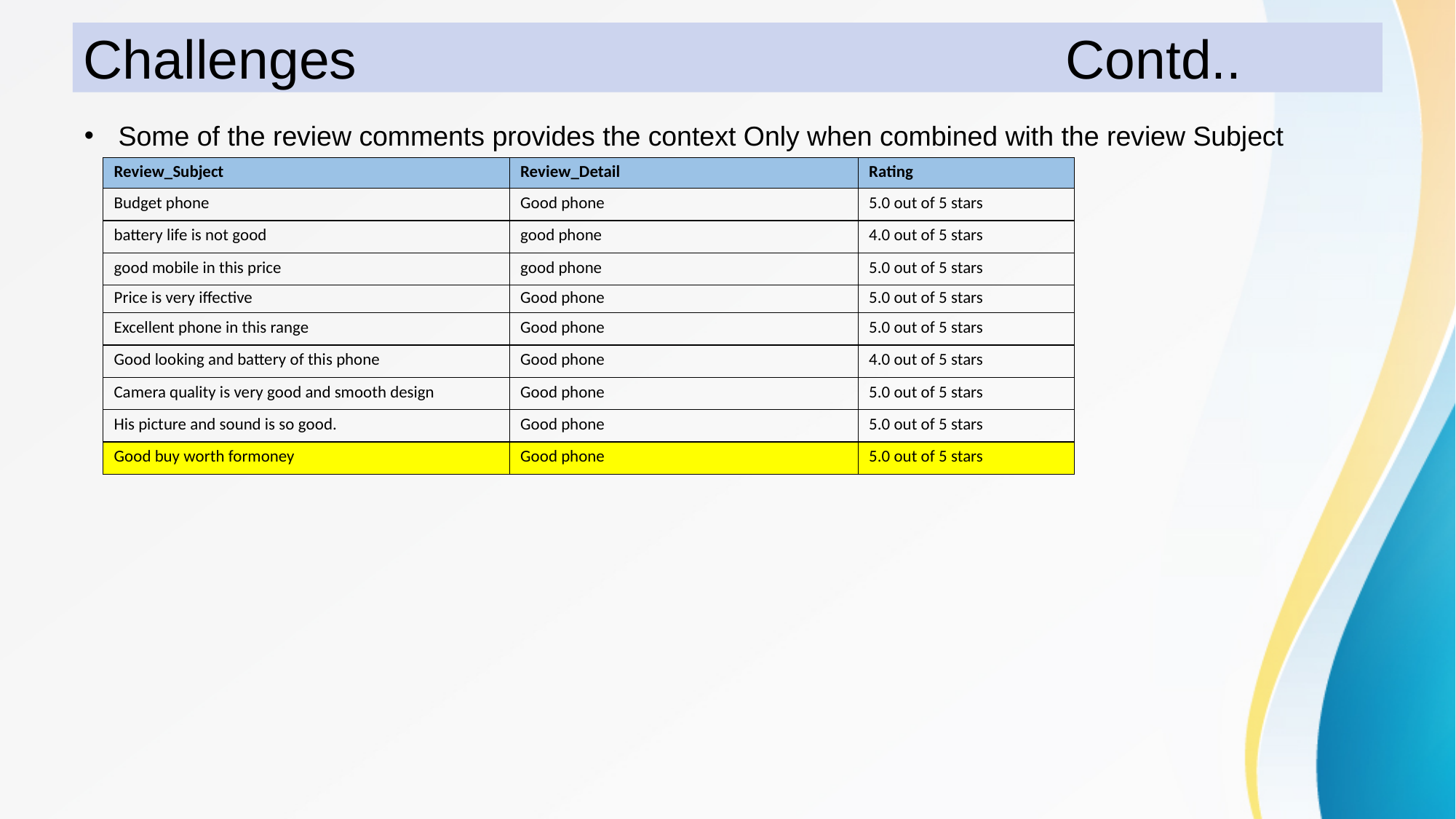

# Challenges 							Contd..
Some of the review comments provides the context Only when combined with the review Subject
| Review\_Subject | Review\_Detail | Rating |
| --- | --- | --- |
| Budget phone | Good phone | 5.0 out of 5 stars |
| battery life is not good | good phone | 4.0 out of 5 stars |
| good mobile in this price | good phone | 5.0 out of 5 stars |
| Price is very iffective | Good phone | 5.0 out of 5 stars |
| Excellent phone in this range | Good phone | 5.0 out of 5 stars |
| Good looking and battery of this phone | Good phone | 4.0 out of 5 stars |
| Camera quality is very good and smooth design | Good phone | 5.0 out of 5 stars |
| His picture and sound is so good. | Good phone | 5.0 out of 5 stars |
| Good buy worth formoney | Good phone | 5.0 out of 5 stars |